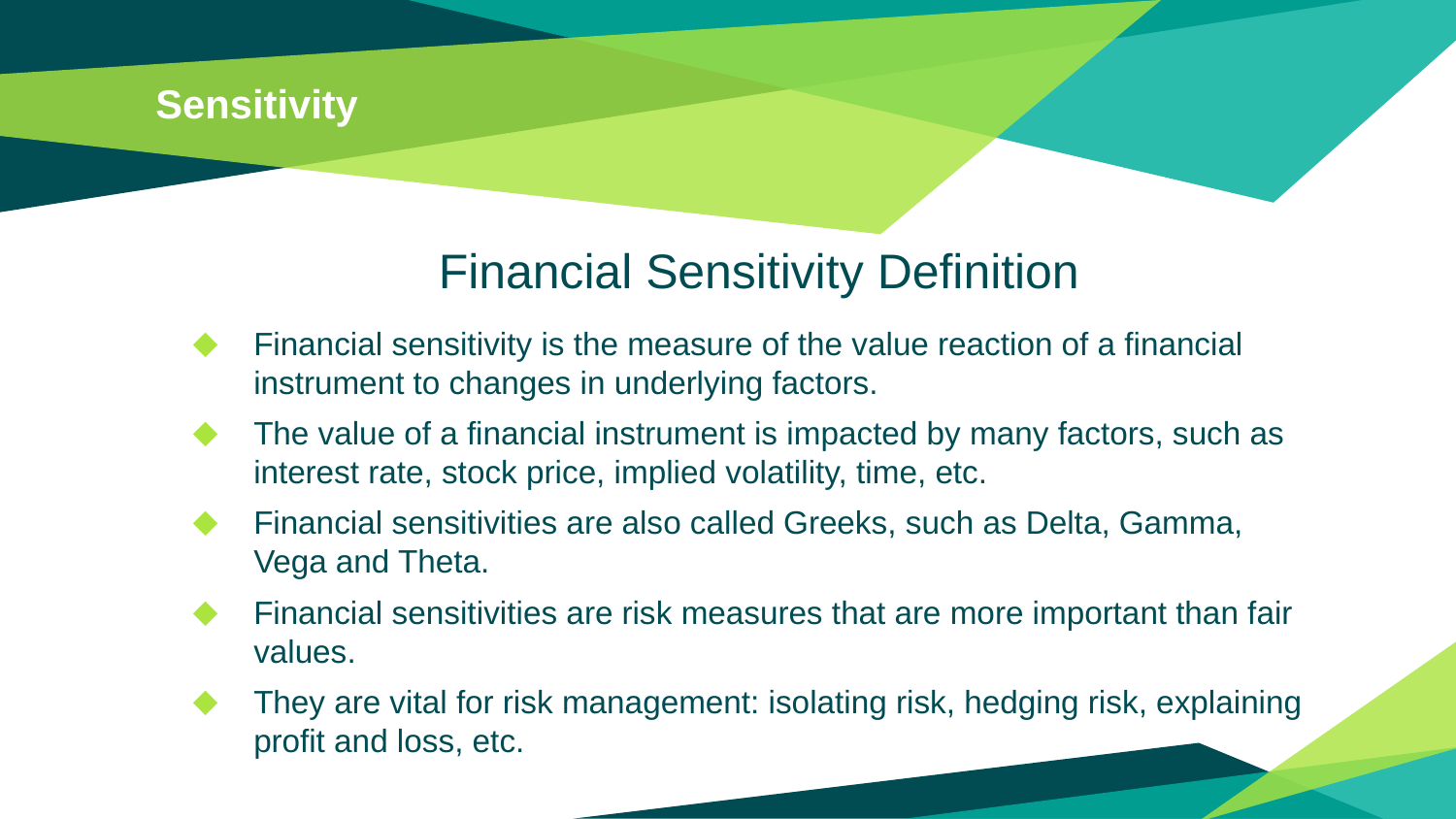

# Sensitivity
Financial Sensitivity Definition
Financial sensitivity is the measure of the value reaction of a financial instrument to changes in underlying factors.
The value of a financial instrument is impacted by many factors, such as interest rate, stock price, implied volatility, time, etc.
Financial sensitivities are also called Greeks, such as Delta, Gamma, Vega and Theta.
Financial sensitivities are risk measures that are more important than fair values.
They are vital for risk management: isolating risk, hedging risk, explaining profit and loss, etc.